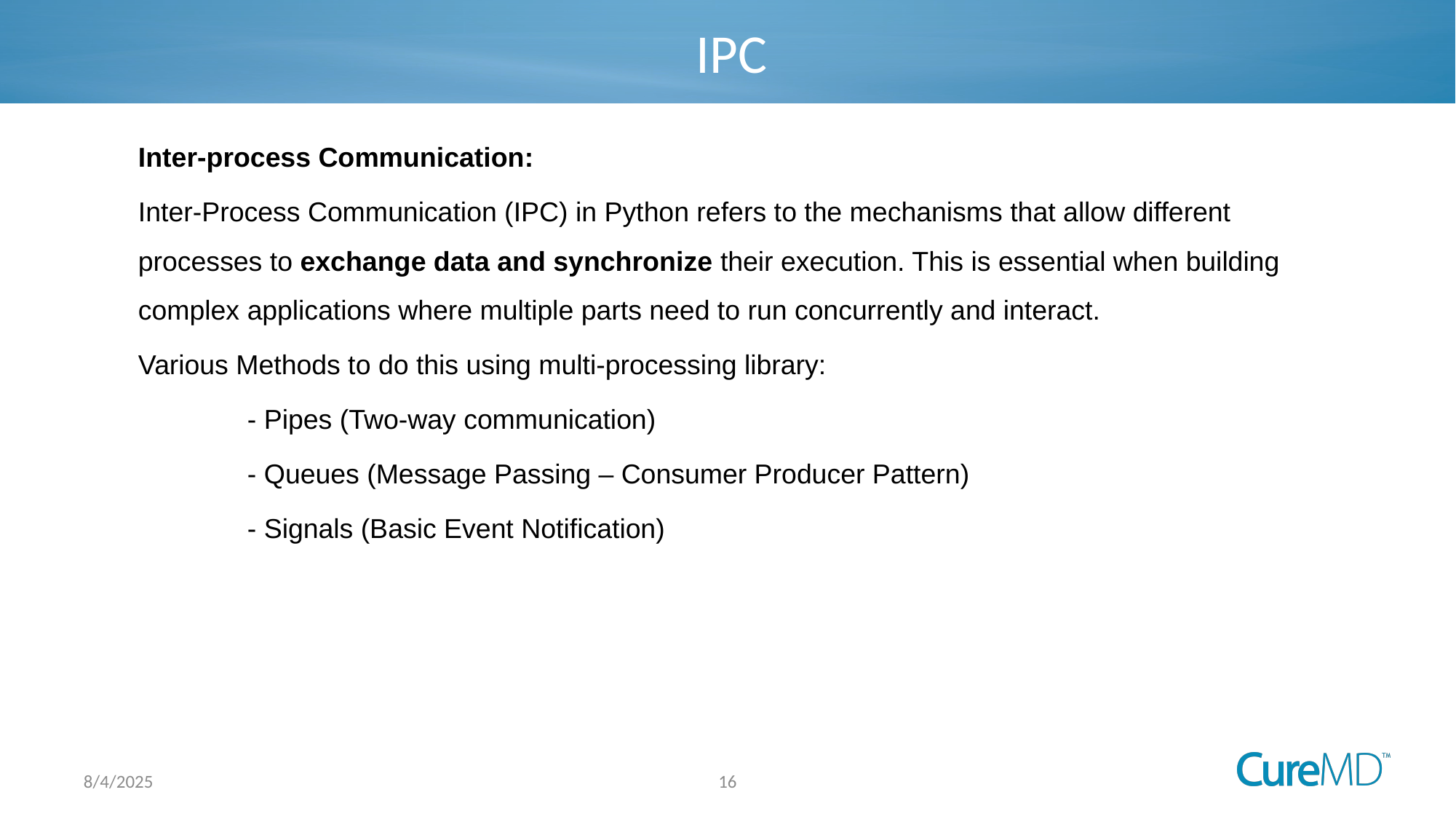

# IPC
Inter-process Communication:
Inter-Process Communication (IPC) in Python refers to the mechanisms that allow different processes to exchange data and synchronize their execution. This is essential when building complex applications where multiple parts need to run concurrently and interact.
Various Methods to do this using multi-processing library:
	- Pipes (Two-way communication)
	- Queues (Message Passing – Consumer Producer Pattern)
	- Signals (Basic Event Notification)

16
8/4/2025